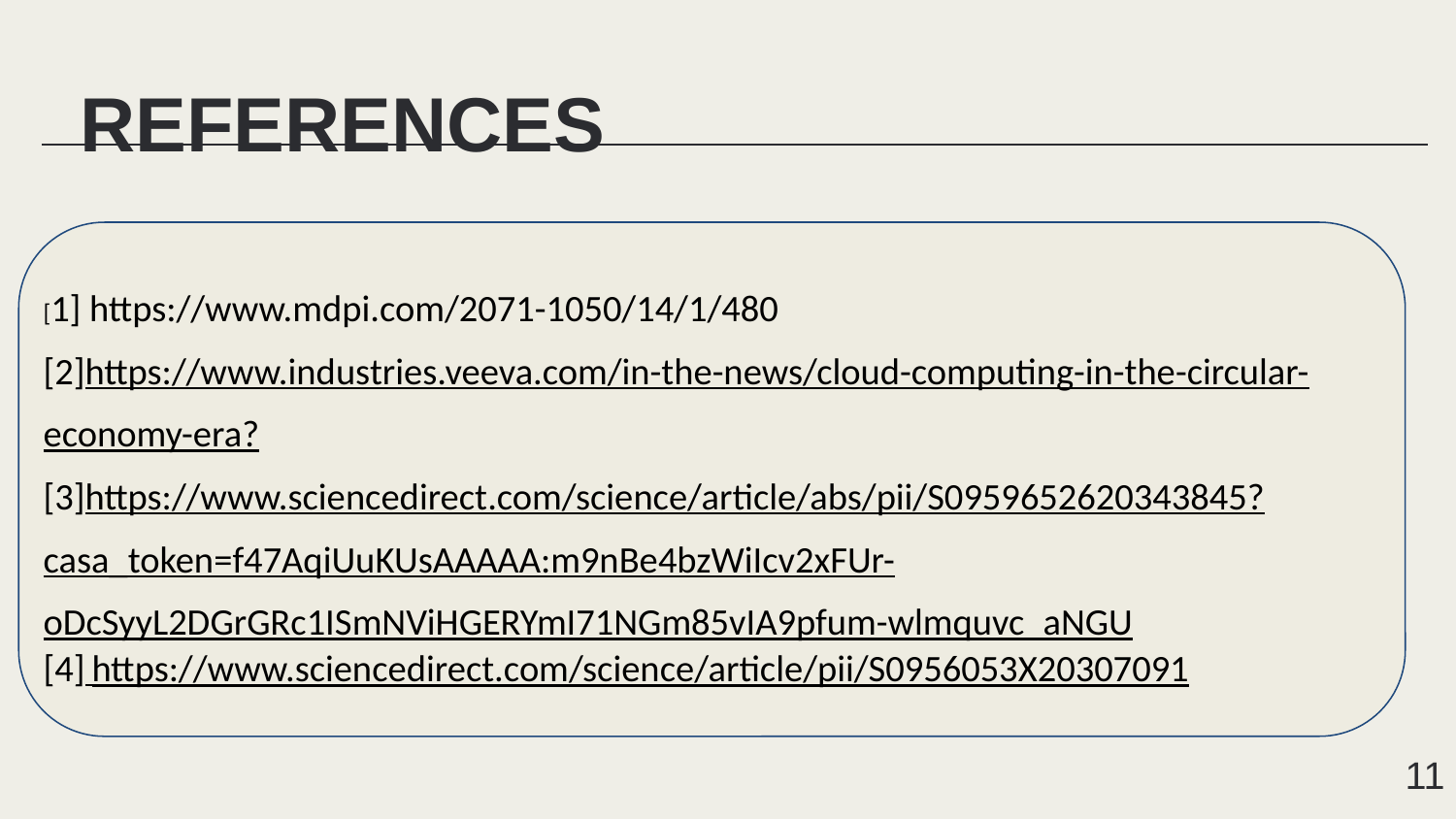

REFERENCES

[1] https://www.mdpi.com/2071-1050/14/1/480
[2]https://www.industries.veeva.com/in-the-news/cloud-computing-in-the-circular-economy-era?
[3]https://www.sciencedirect.com/science/article/abs/pii/S0959652620343845?casa_token=f47AqiUuKUsAAAAA:m9nBe4bzWiIcv2xFUr-oDcSyyL2DGrGRc1ISmNViHGERYmI71NGm85vIA9pfum-wlmquvc_aNGU
[4] https://www.sciencedirect.com/science/article/pii/S0956053X20307091

11